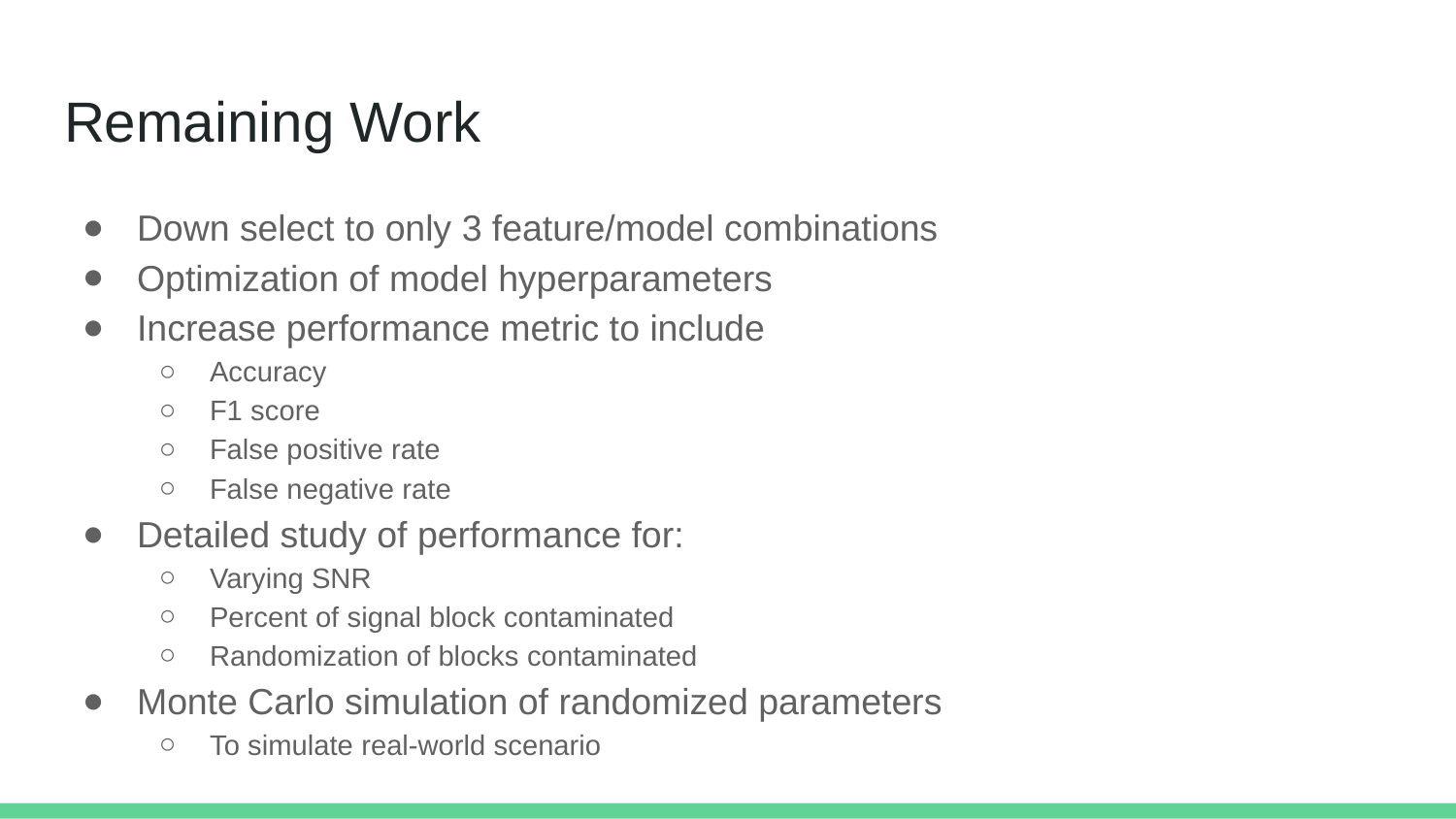

# Remaining Work
Down select to only 3 feature/model combinations
Optimization of model hyperparameters
Increase performance metric to include
Accuracy
F1 score
False positive rate
False negative rate
Detailed study of performance for:
Varying SNR
Percent of signal block contaminated
Randomization of blocks contaminated
Monte Carlo simulation of randomized parameters
To simulate real-world scenario